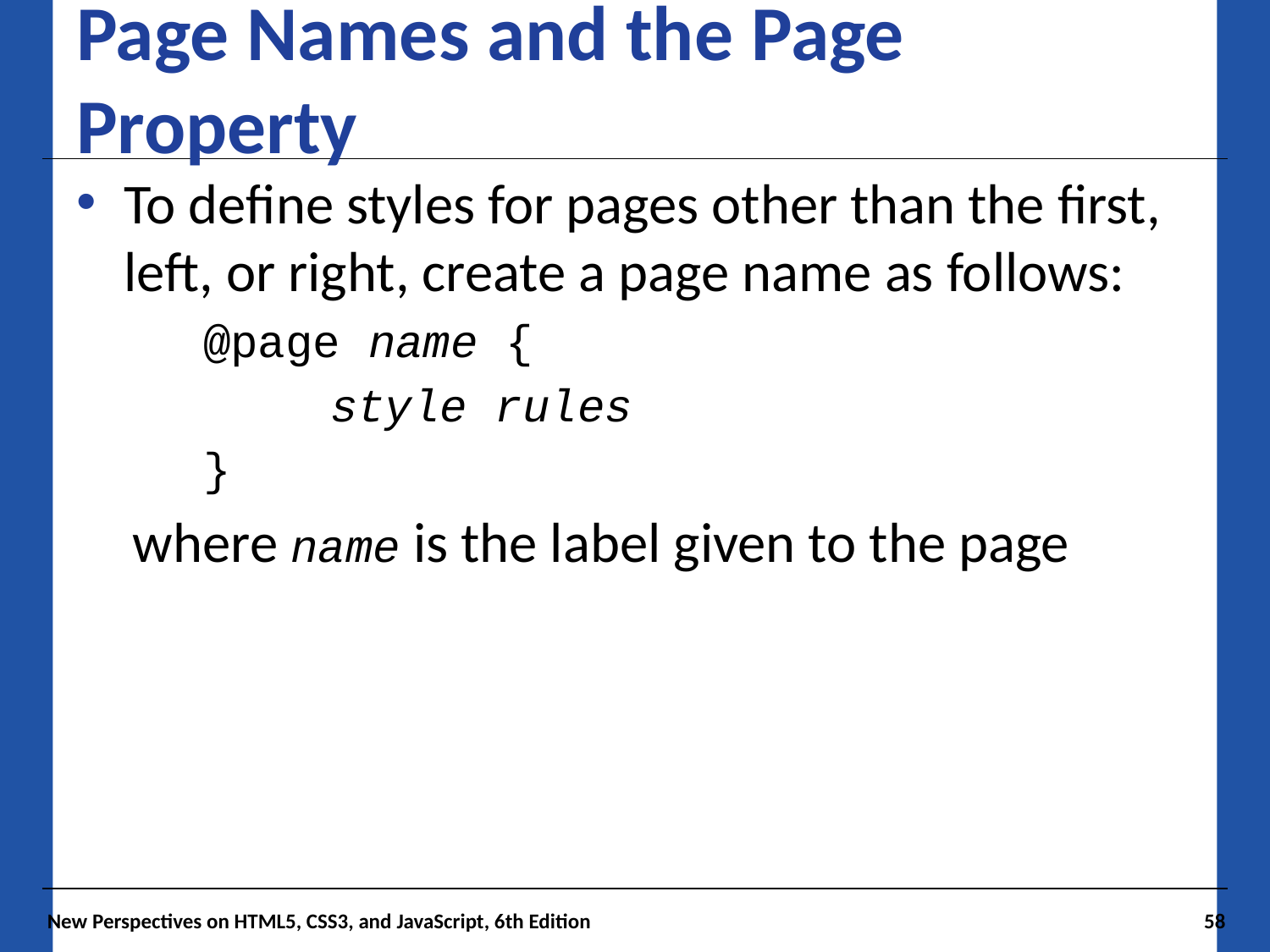

# Page Names and the Page Property
To define styles for pages other than the first, left, or right, create a page name as follows:
@page name {
	style rules
}
where name is the label given to the page
New Perspectives on HTML5, CSS3, and JavaScript, 6th Edition
58